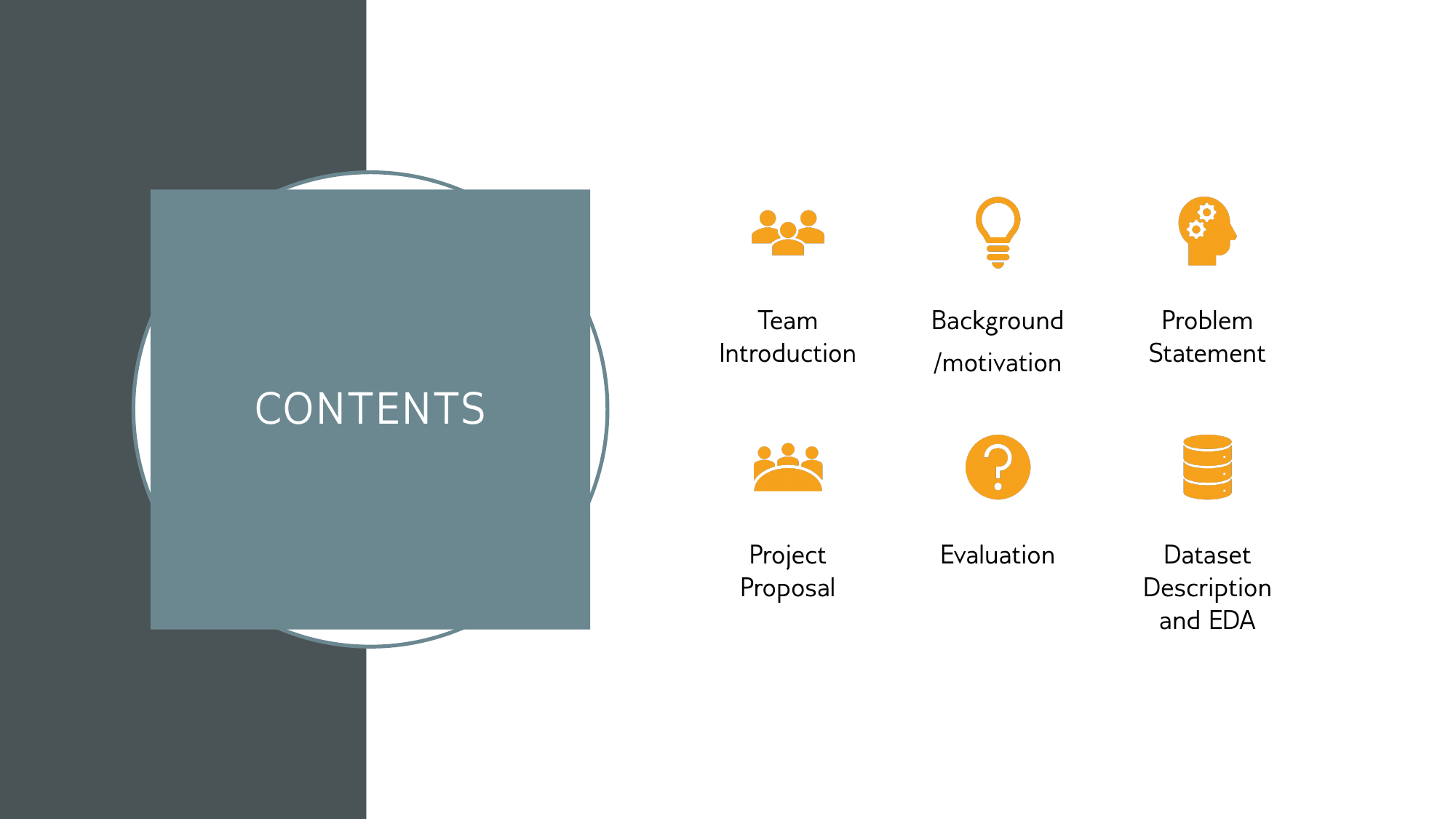

Team Introduction
Background
/motivation
Problem Statement
Project Proposal
Evaluation
Dataset Description and EDA

# Contents